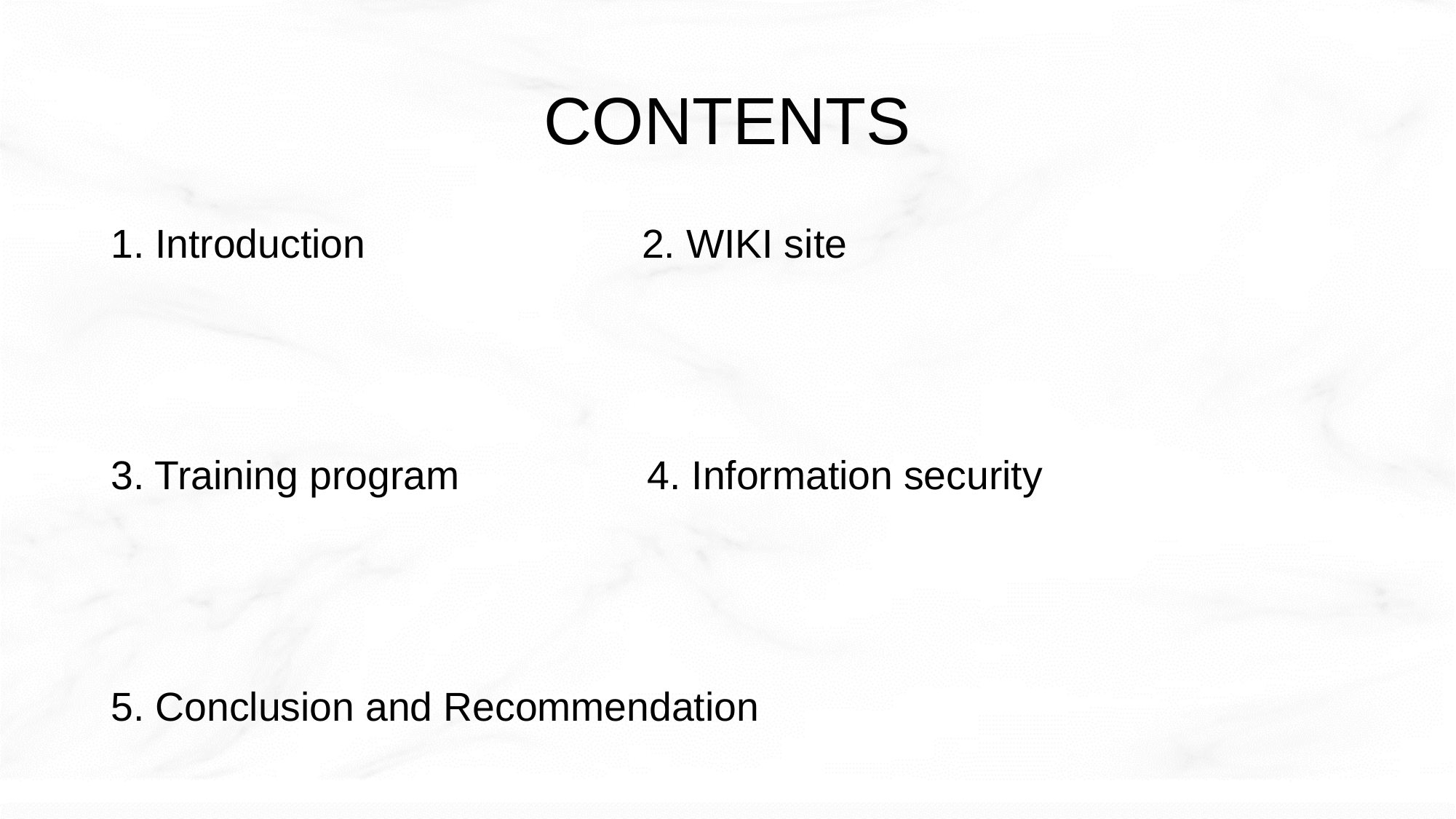

# CONTENTS
1. Introduction                         2. WIKI site

3. Training program                 4. Information security

5. Conclusion and Recommendation